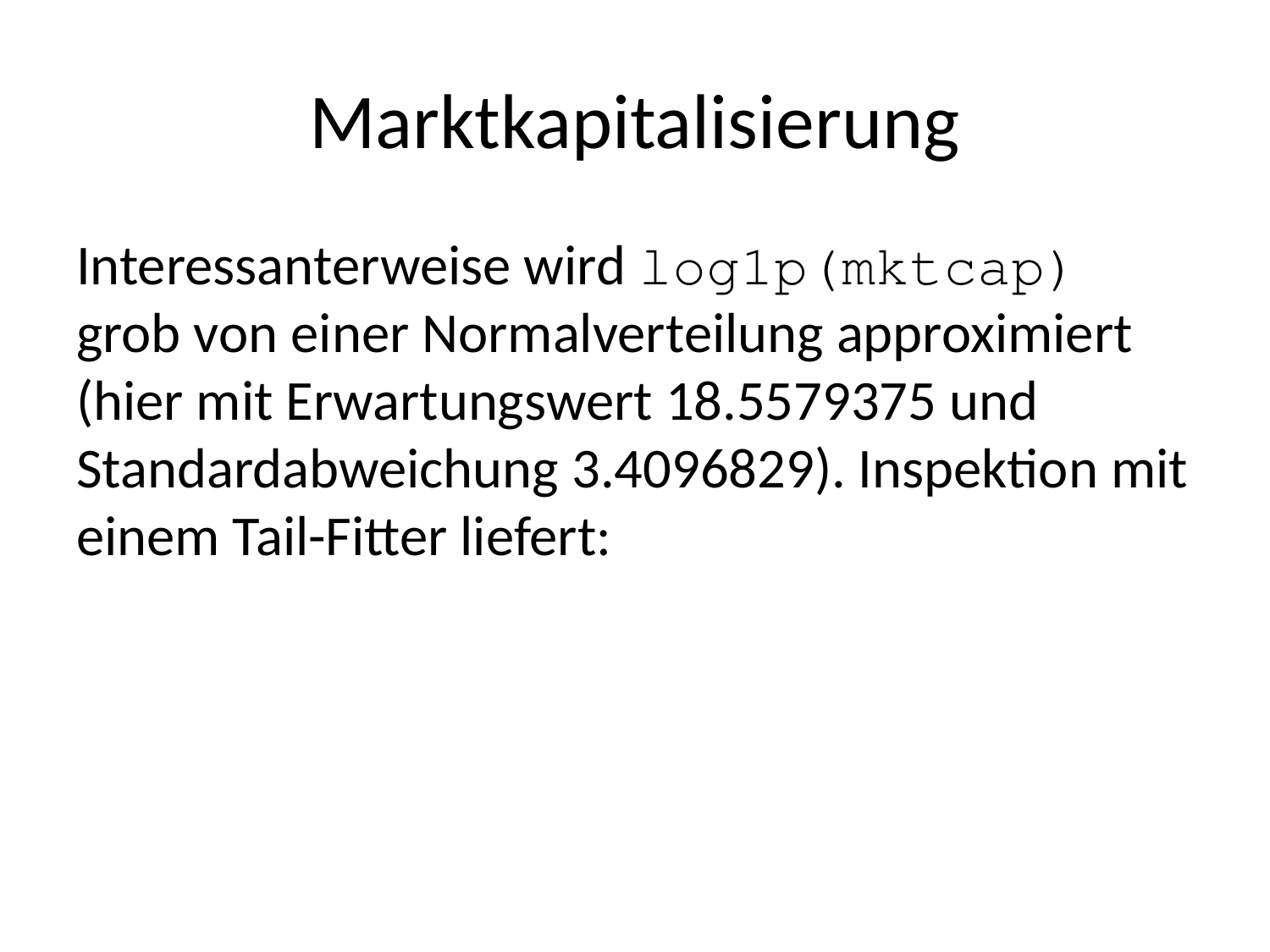

# Marktkapitalisierung
Interessanterweise wird log1p(mktcap) grob von einer Normalverteilung approximiert (hier mit Erwartungswert 18.5579375 und Standardabweichung 3.4096829). Inspektion mit einem Tail-Fitter liefert: